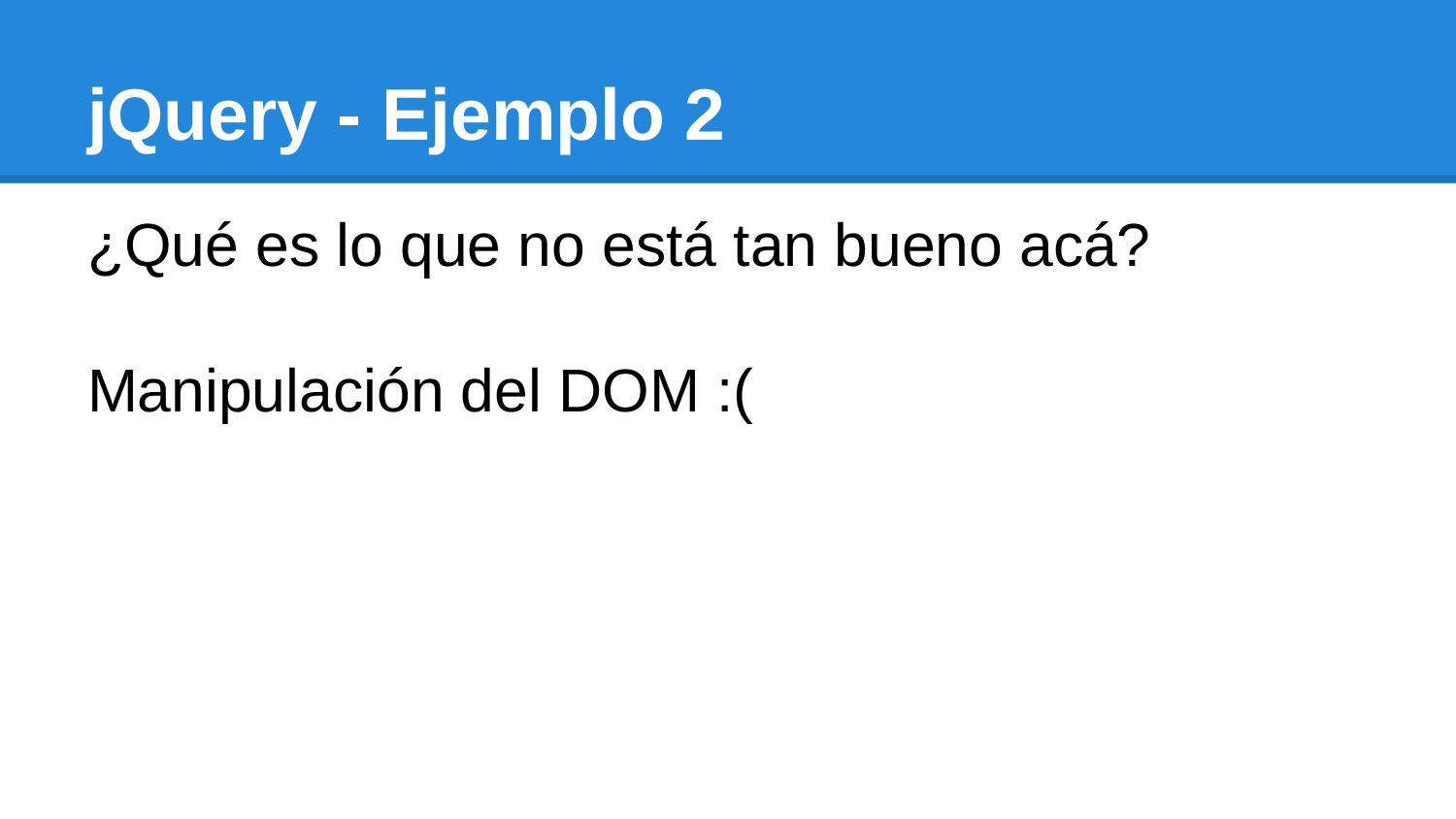

# jQuery - Ejemplo 2
¿Qué es lo que no está tan bueno acá?

Manipulación del DOM :(